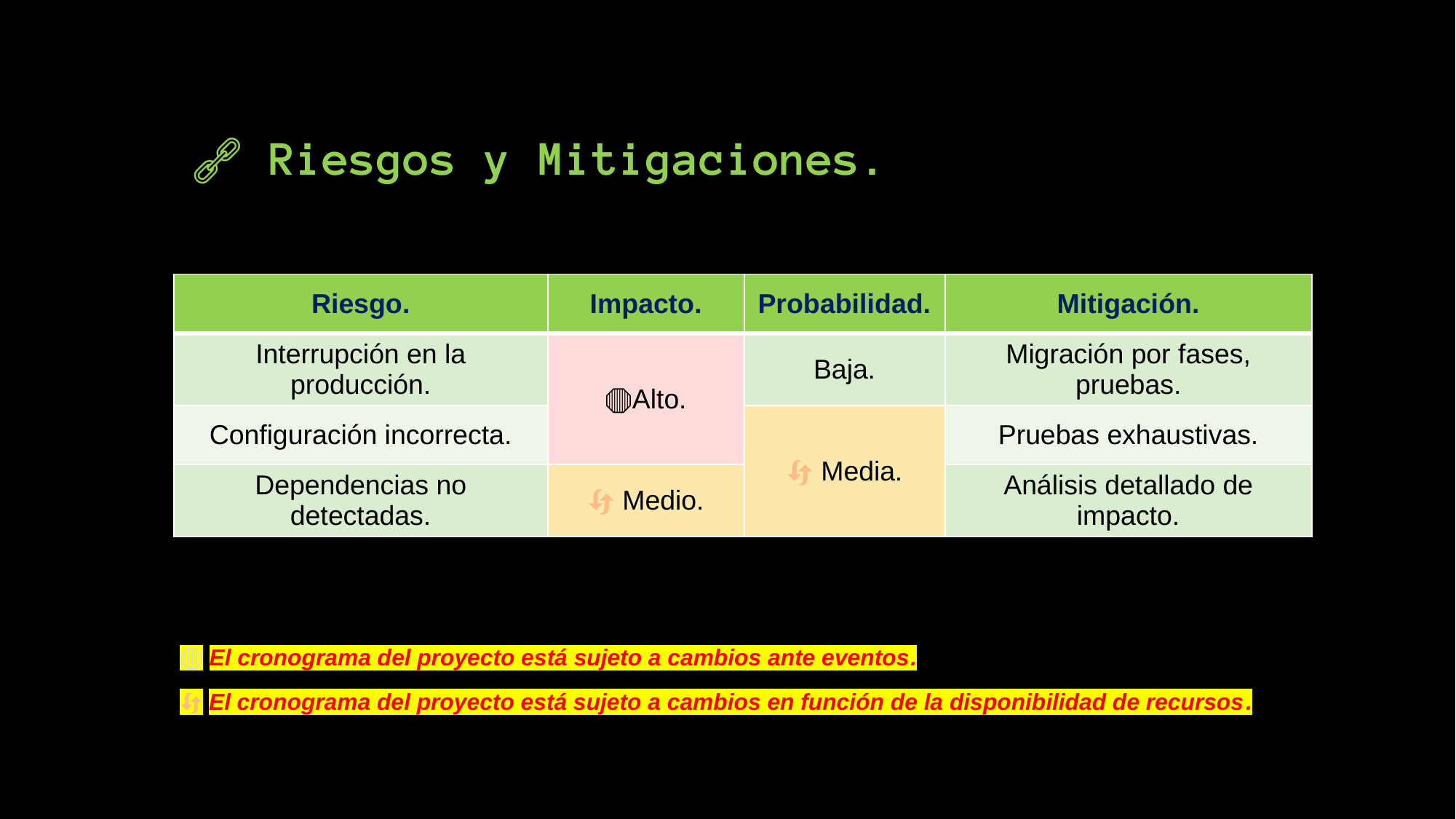

# 🔗 Riesgos y Mitigaciones.
| Riesgo. | Impacto. | Probabilidad. | Mitigación. |
| --- | --- | --- | --- |
| Interrupción en la producción. | 🛑Alto. | Baja. | Migración por fases, pruebas. |
| Configuración incorrecta. | 🔍 DataBricks. | 🔄 Media. | Pruebas exhaustivas. |
| Dependencias no detectadas. | 🔄 Medio. | Media | Análisis detallado de impacto. |
🛑 El cronograma del proyecto está sujeto a cambios ante eventos.
🔄 El cronograma del proyecto está sujeto a cambios en función de la disponibilidad de recursos.